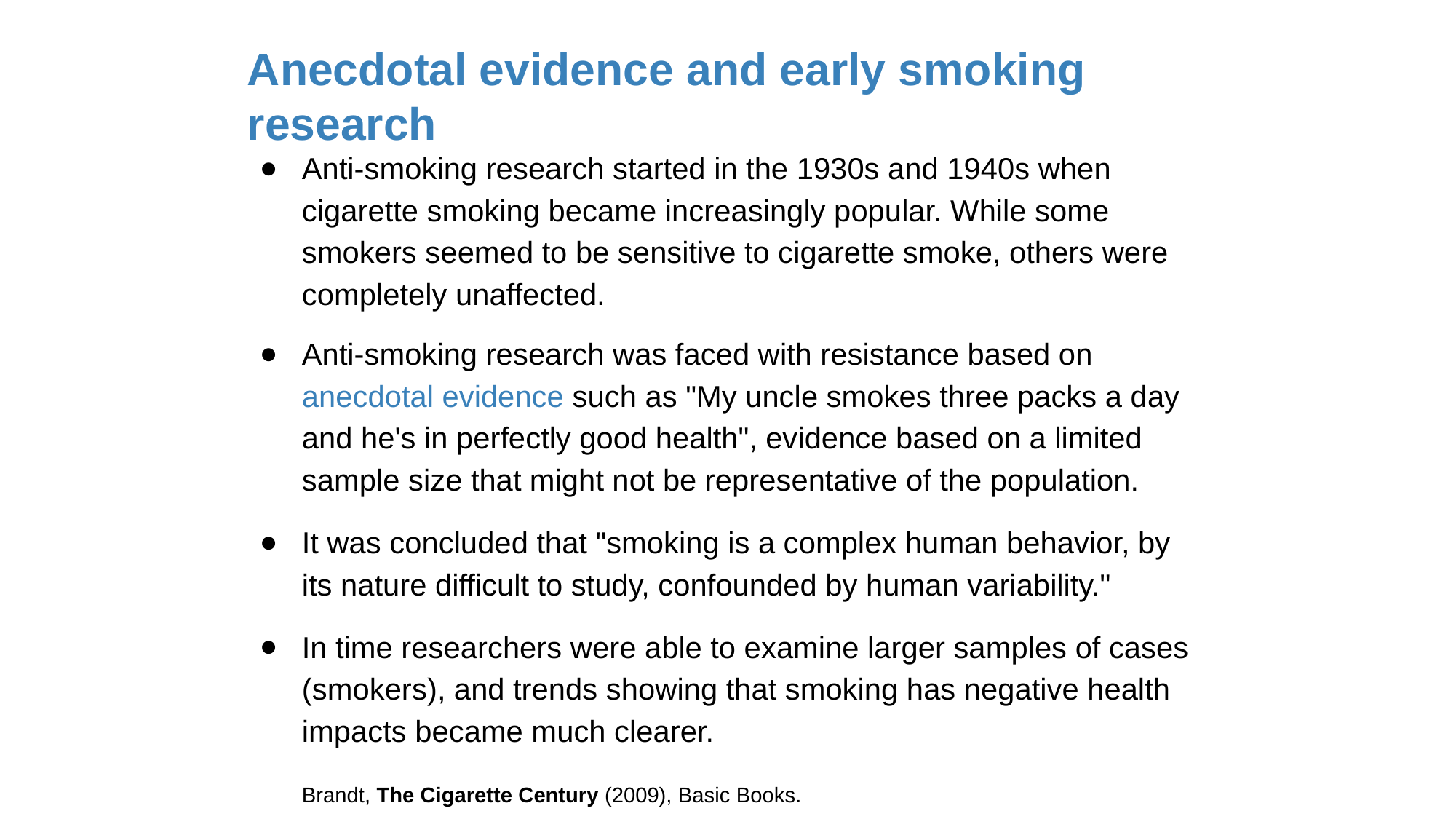

# Anecdotal evidence and early smoking research
Anti-smoking research started in the 1930s and 1940s when cigarette smoking became increasingly popular. While some smokers seemed to be sensitive to cigarette smoke, others were completely unaffected.
Anti-smoking research was faced with resistance based on anecdotal evidence such as "My uncle smokes three packs a day and he's in perfectly good health", evidence based on a limited sample size that might not be representative of the population.
It was concluded that "smoking is a complex human behavior, by its nature difficult to study, confounded by human variability."
In time researchers were able to examine larger samples of cases (smokers), and trends showing that smoking has negative health impacts became much clearer.
Brandt, The Cigarette Century (2009), Basic Books.